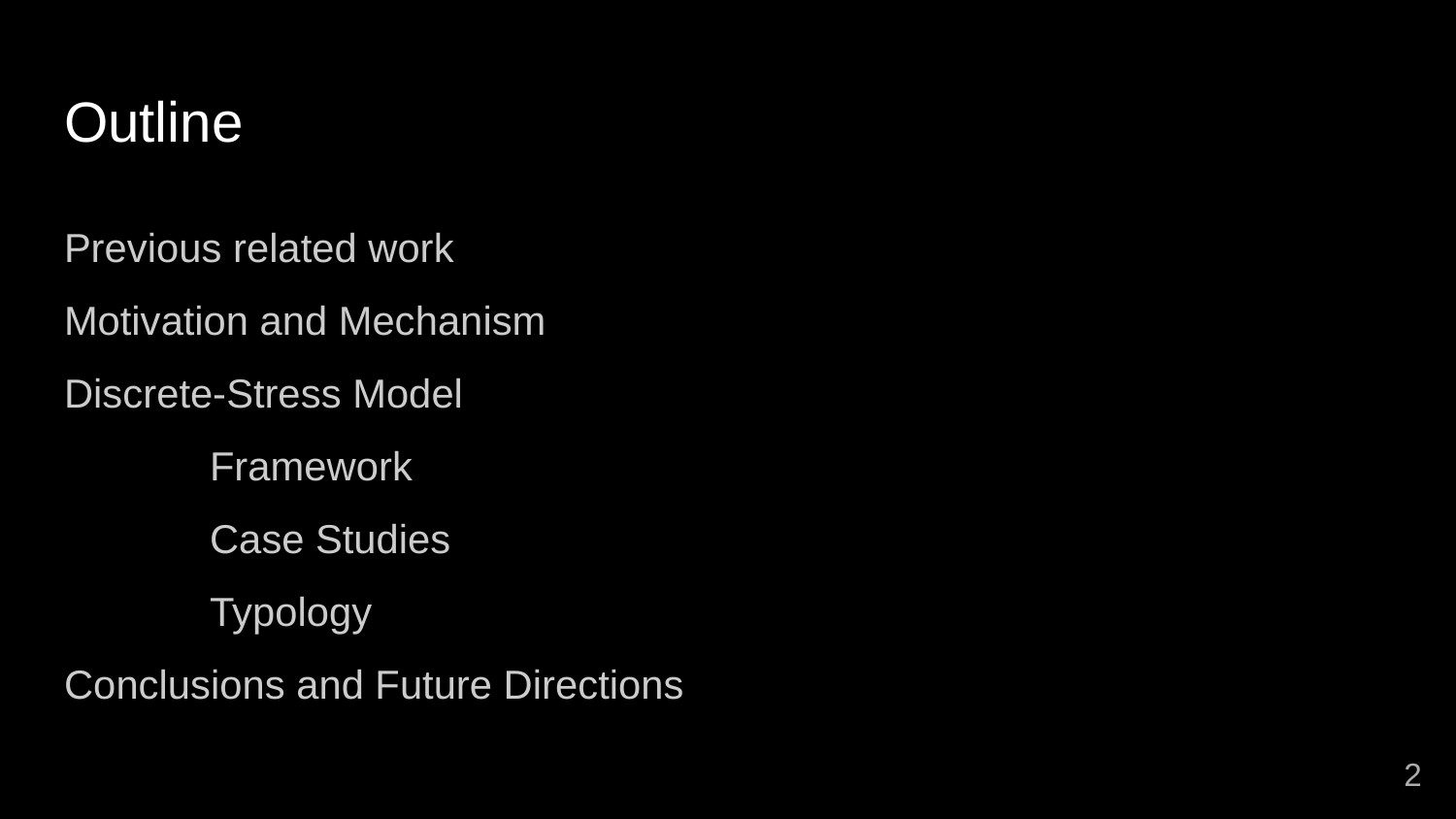

# Outline
Previous related work
Motivation and Mechanism
Discrete-Stress Model
	Framework
	Case Studies
	Typology
Conclusions and Future Directions
2